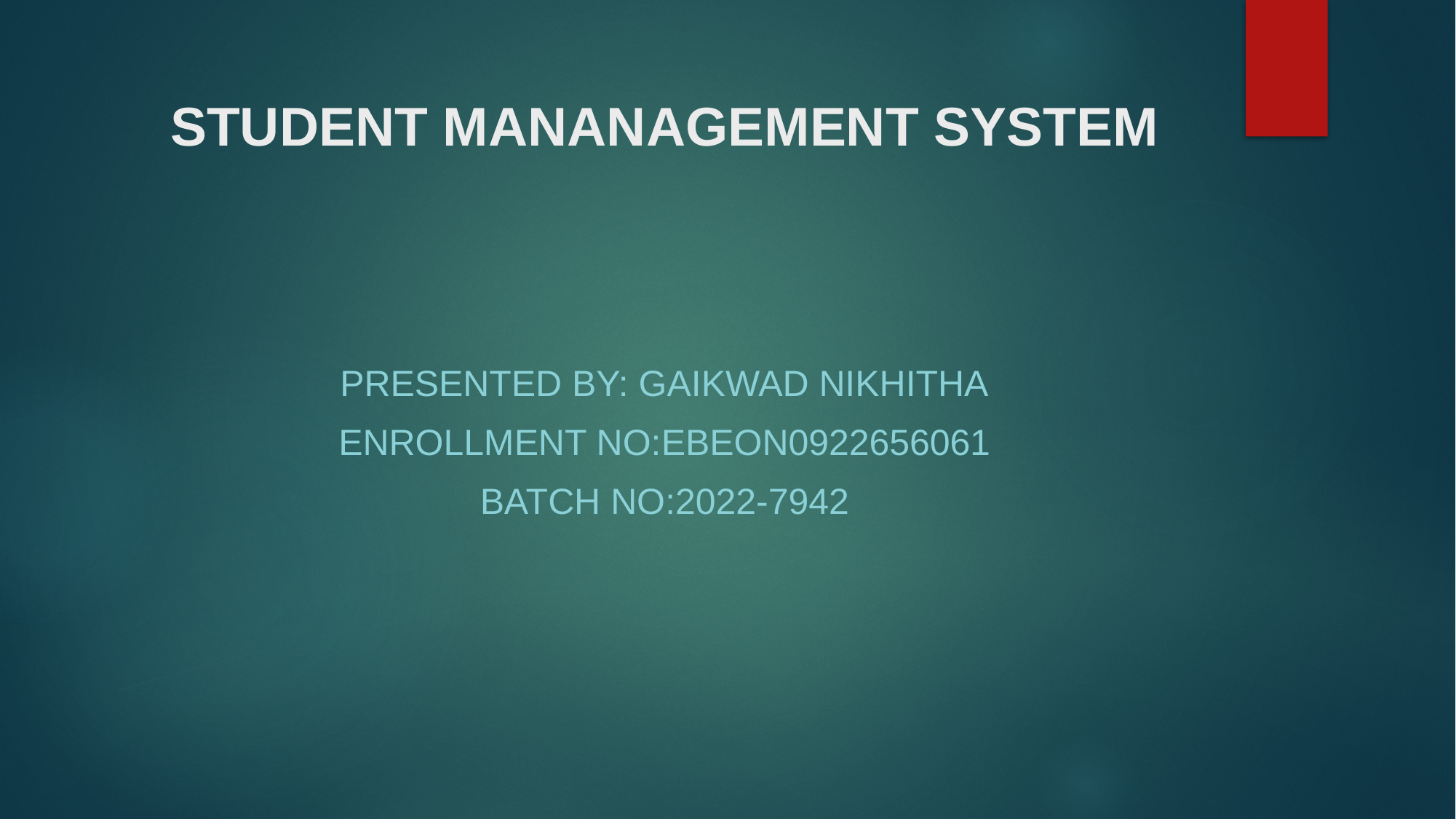

# STUDENT MANANAGEMENT SYSTEM

Presented By: GAIKWAD NIKHITHA
Enrollment no:EBEON0922656061
Batch no:2022-7942